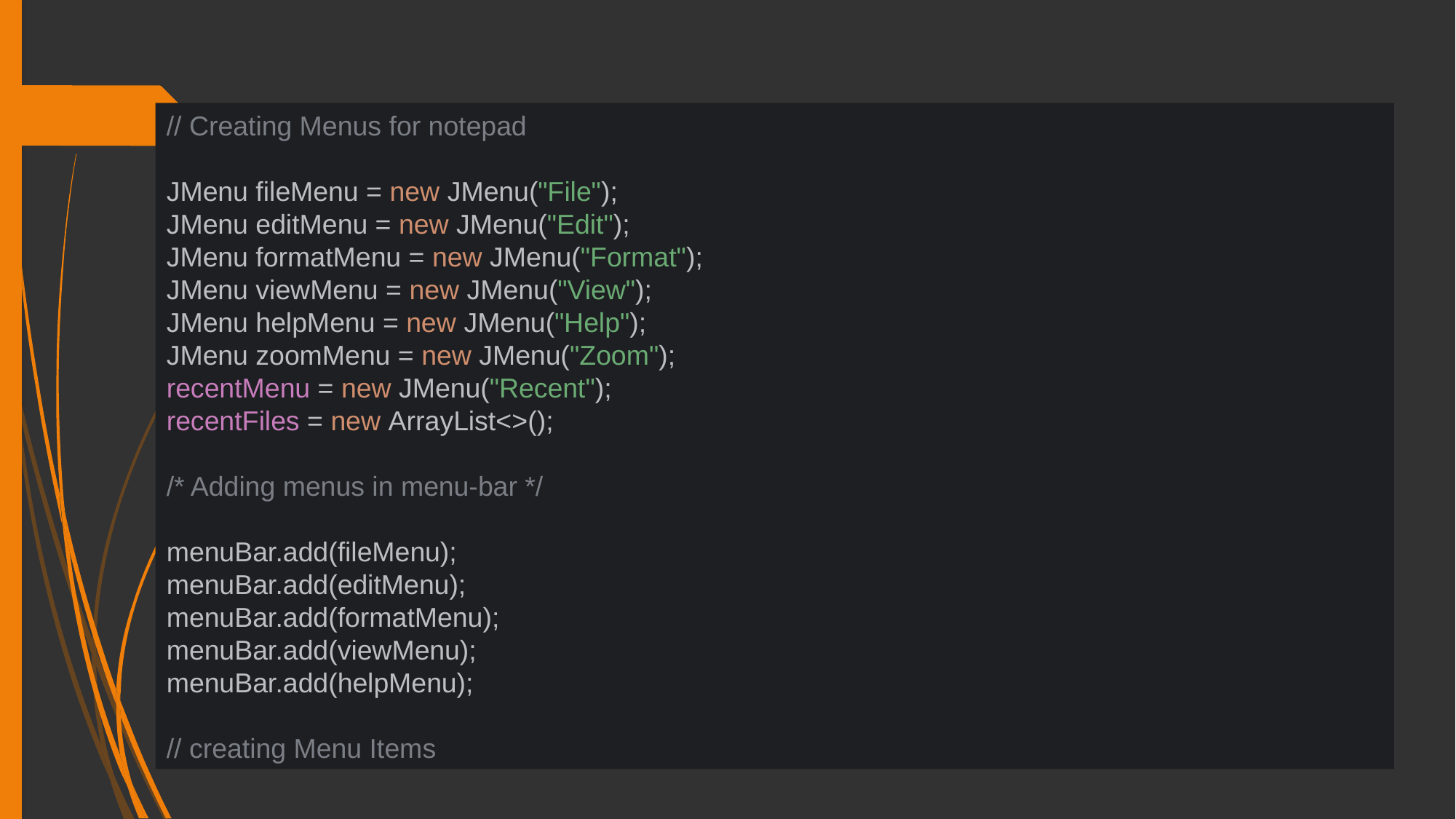

// Creating Menus for notepad
JMenu fileMenu = new JMenu("File");
JMenu editMenu = new JMenu("Edit");
JMenu formatMenu = new JMenu("Format");
JMenu viewMenu = new JMenu("View");
JMenu helpMenu = new JMenu("Help");
JMenu zoomMenu = new JMenu("Zoom");
recentMenu = new JMenu("Recent");
recentFiles = new ArrayList<>();
/* Adding menus in menu-bar */
menuBar.add(fileMenu);
menuBar.add(editMenu);
menuBar.add(formatMenu);
menuBar.add(viewMenu);
menuBar.add(helpMenu);
// creating Menu Items